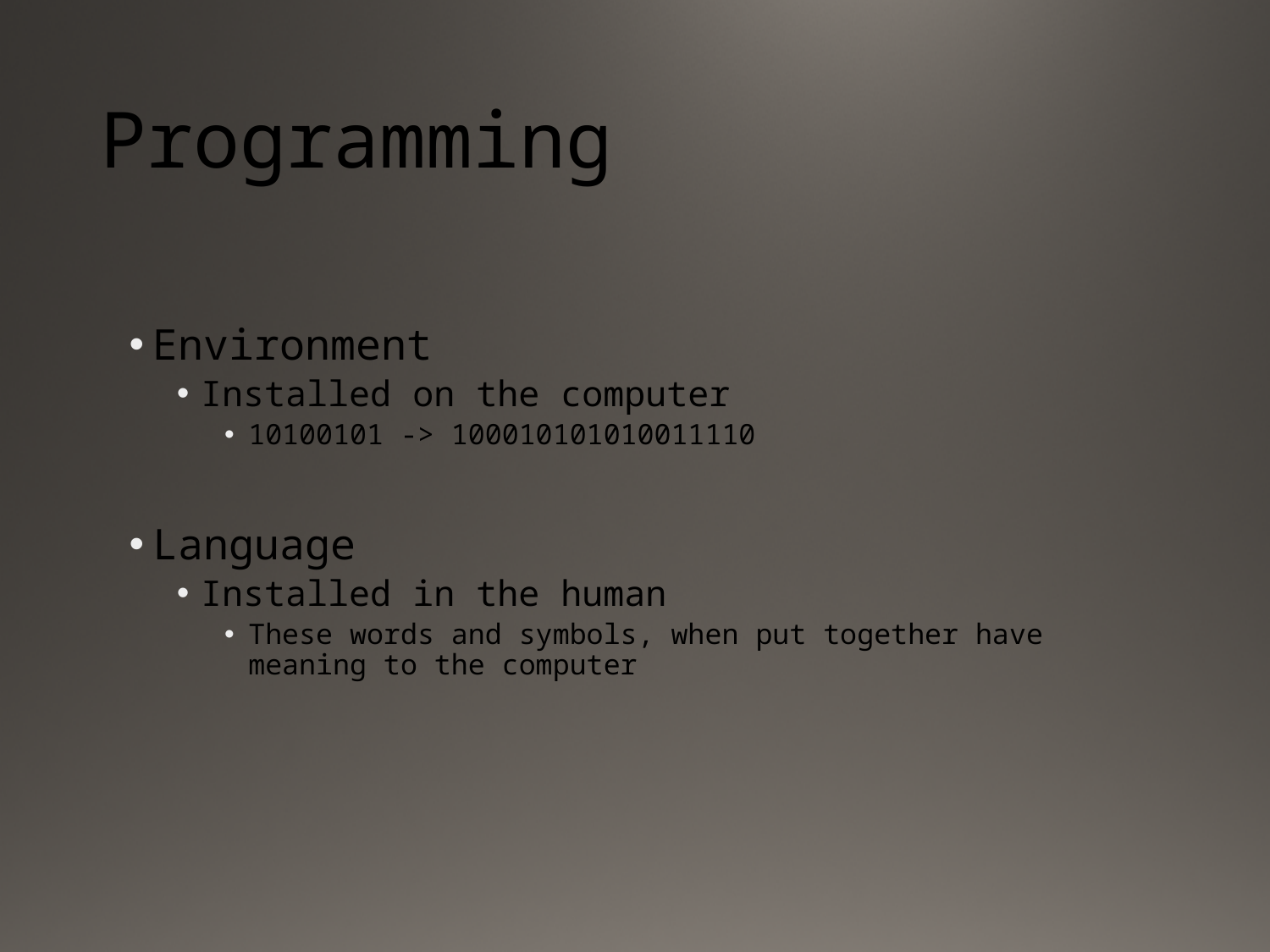

# Programming

Environment
Installed on the computer
10100101 -> 100010101010011110

Language
Installed in the human
These words and symbols, when put together have meaning to the computer